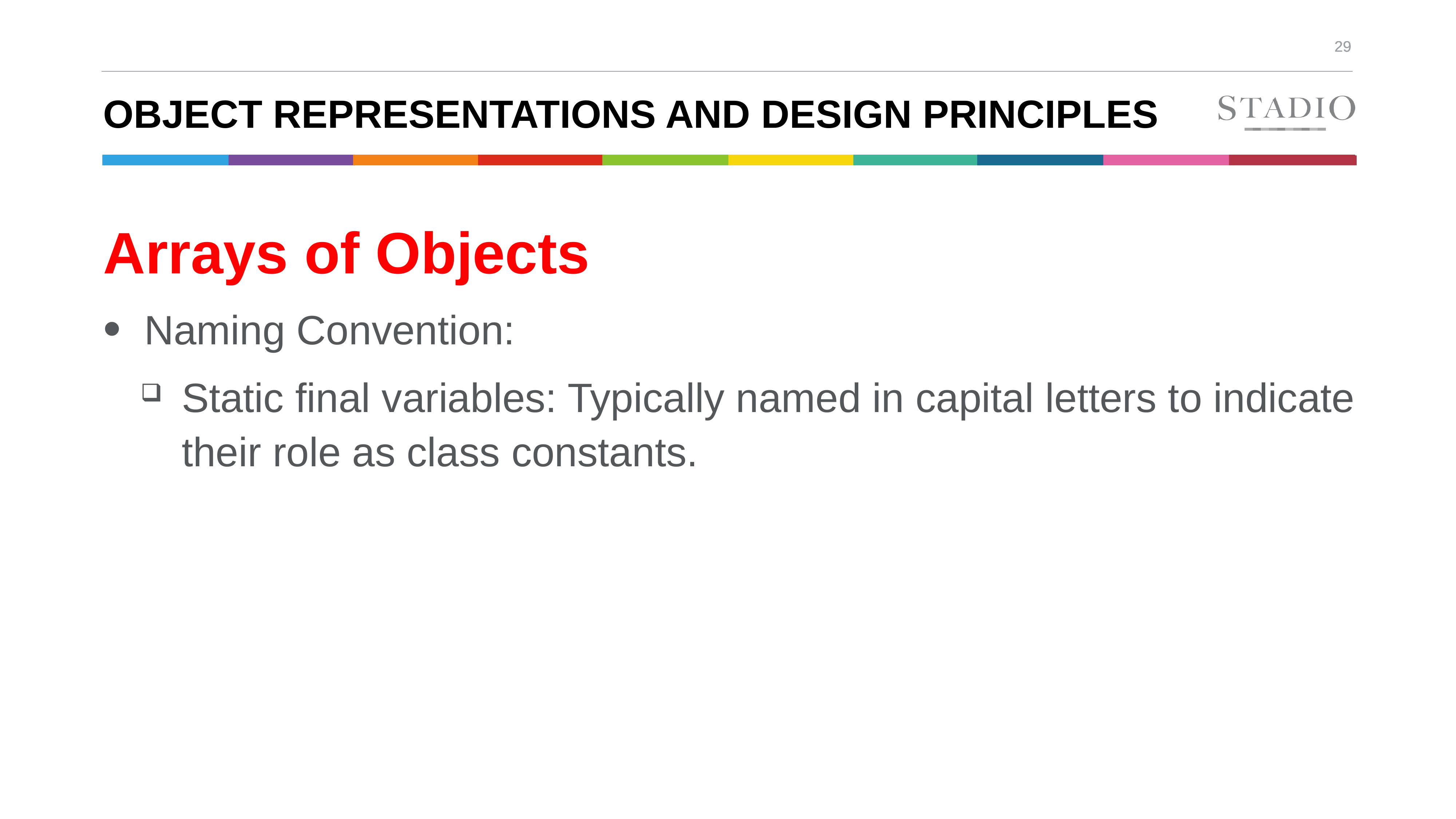

# Object Representations and Design Principles

Arrays of Objects
Naming Convention:
Static final variables: Typically named in capital letters to indicate their role as class constants.